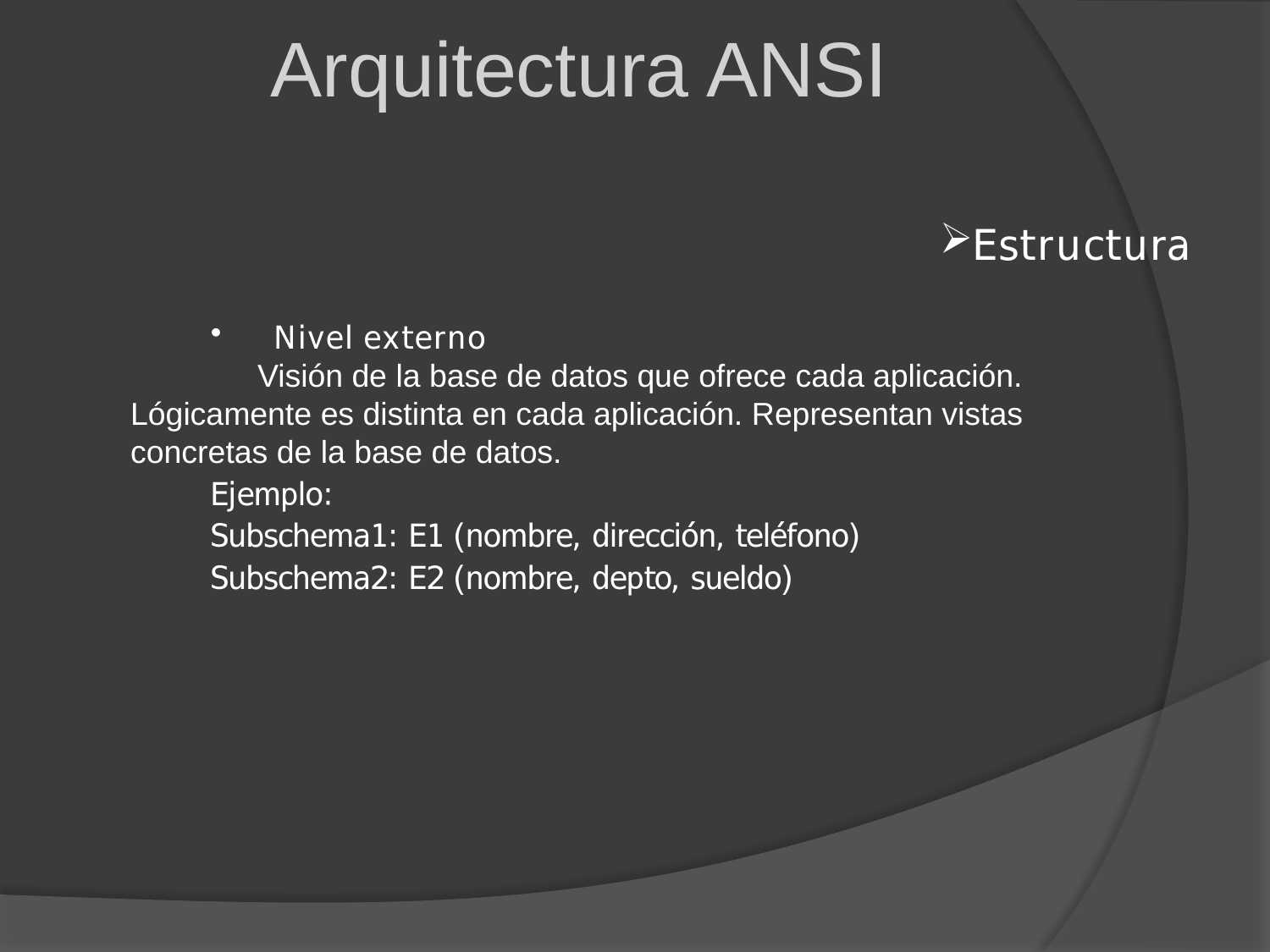

Arquitectura ANSI
Estructura

Nivel externo
 	Visión de la base de datos que ofrece cada aplicación.
Lógicamente es distinta en cada aplicación. Representan vistas concretas de la base de datos.
Ejemplo:
Subschema1: E1 (nombre, dirección, teléfono)
Subschema2: E2 (nombre, depto, sueldo)